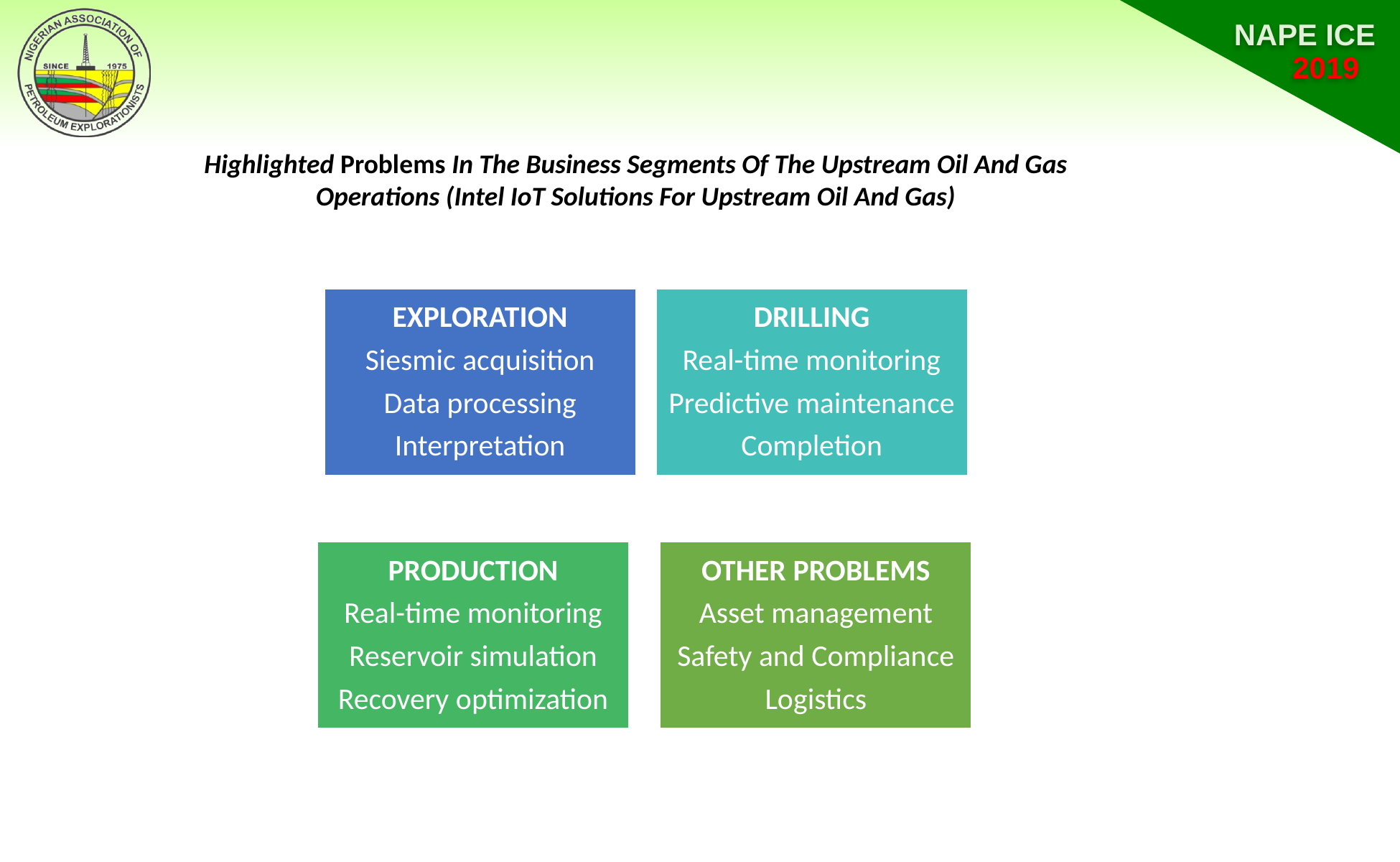

Highlighted Problems In The Business Segments Of The Upstream Oil And Gas Operations (Intel IoT Solutions For Upstream Oil And Gas)

EXPLORATION
Siesmic acquisition
Data processing
Interpretation

DRILLING
Real-time monitoring
Predictive maintenance
Completion

PRODUCTION
Real-time monitoring
Reservoir simulation
Recovery optimization

OTHER PROBLEMS
Asset management
Safety and Compliance
Logistics